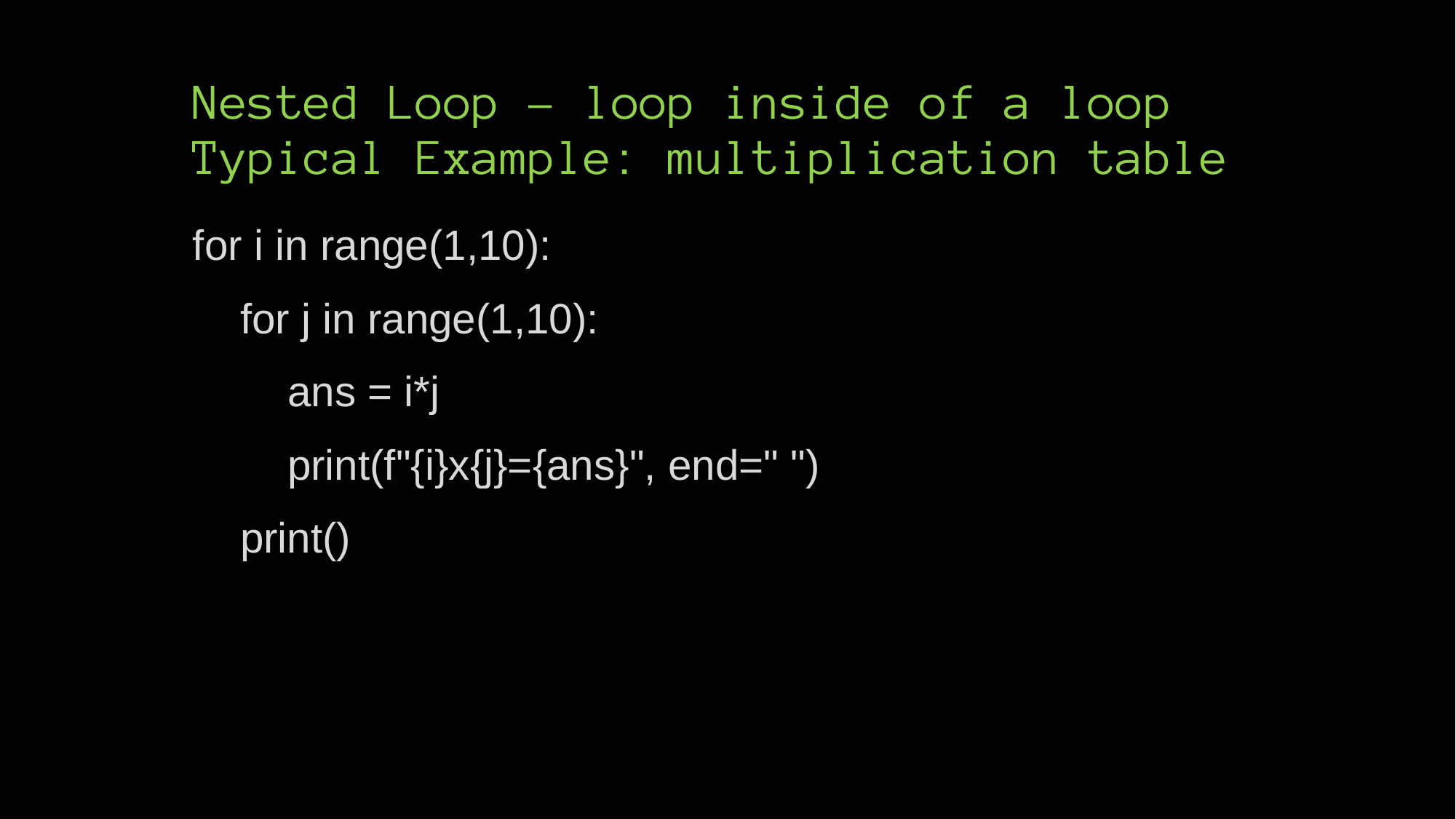

# Nested Loop – loop inside of a loop Typical Example: multiplication table
for i in range(1,10):
    for j in range(1,10):
        ans = i*j
        print(f"{i}x{j}={ans}", end=" ")
    print()